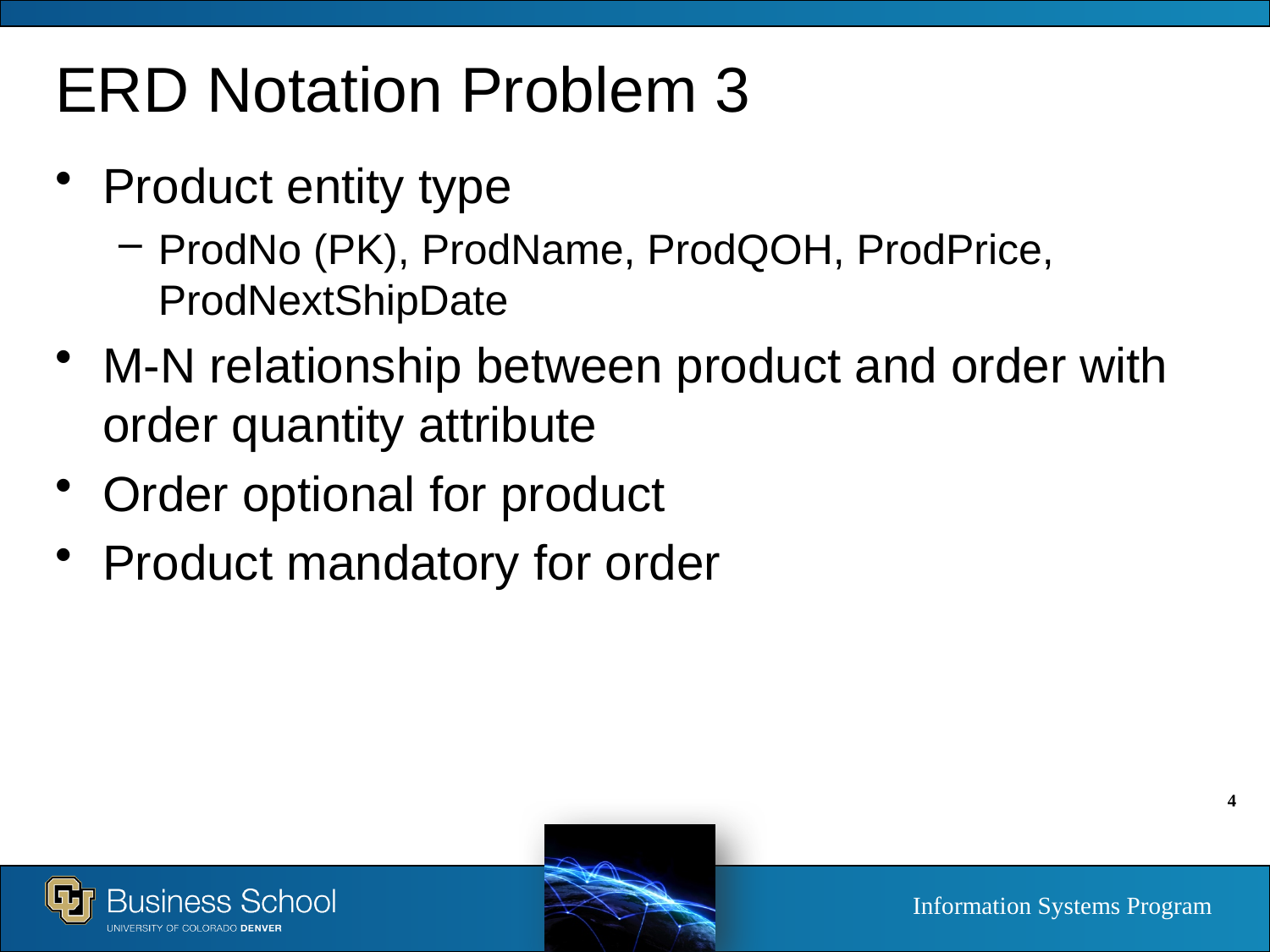

# ERD Notation Problem 3
Product entity type
ProdNo (PK), ProdName, ProdQOH, ProdPrice, ProdNextShipDate
M-N relationship between product and order with order quantity attribute
Order optional for product
Product mandatory for order